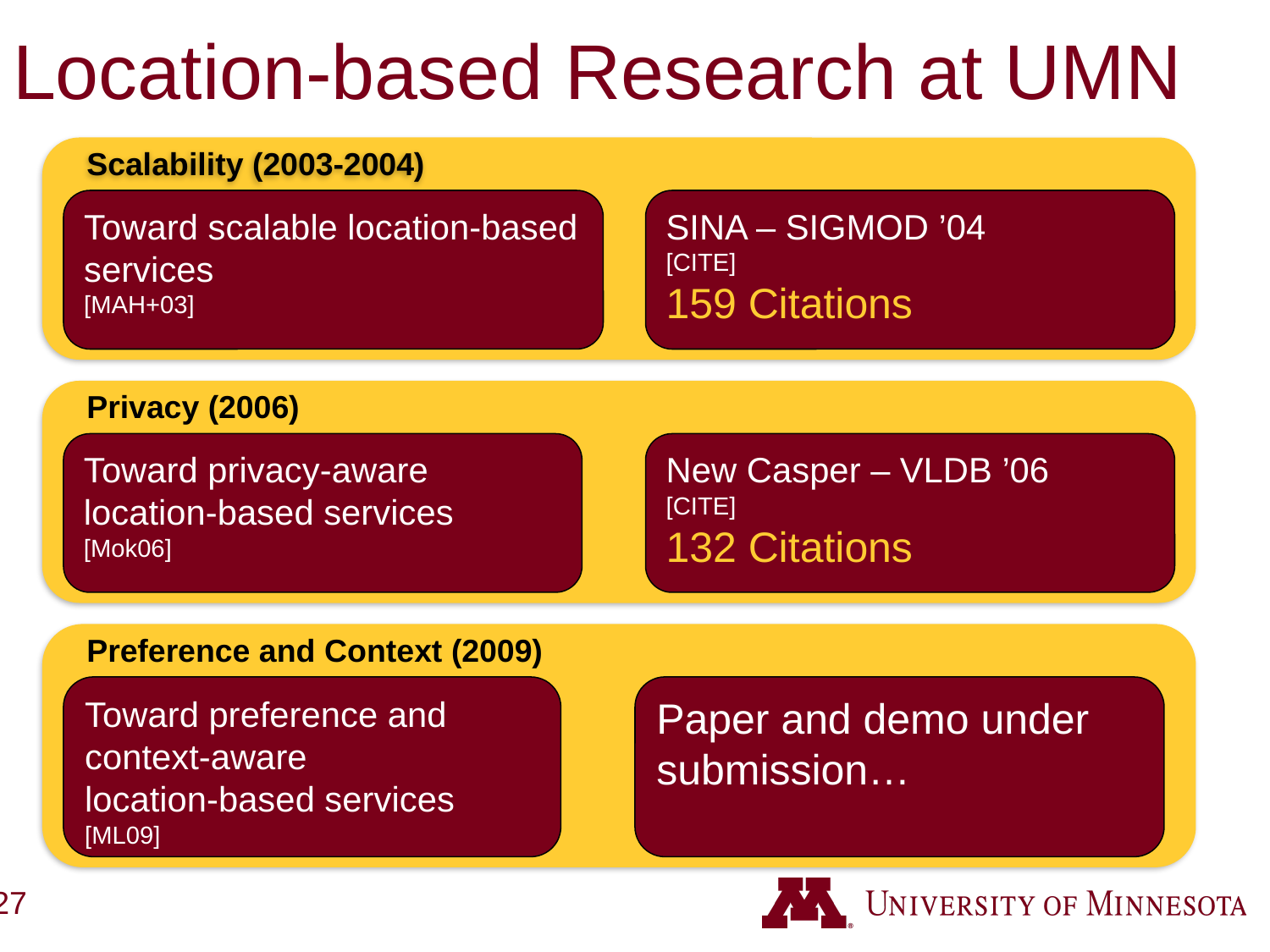

# Location-based Research at UMN

Scalability (2003-2004)
Toward scalable location-based services
[MAH+03]
SINA – SIGMOD ’04
[CITE]
159 Citations

Privacy (2006)
Toward privacy-aware location-based services
[Mok06]
New Casper – VLDB ’06
[CITE]
132 Citations

Preference and Context (2009)
Toward preference and context-aware
location-based services
[ML09]
Paper and demo under submission…